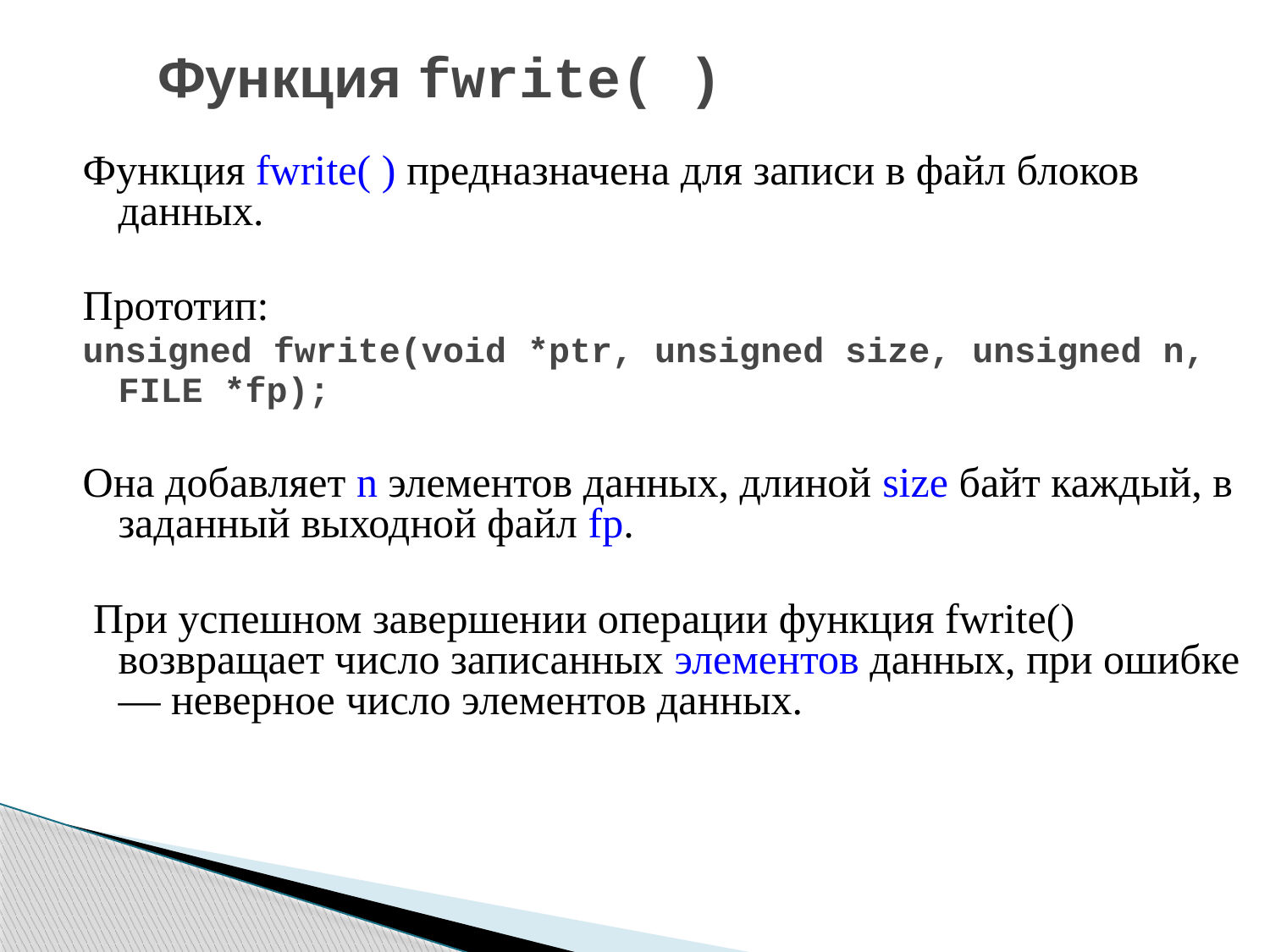

# Функция fwrite( )
Функция fwrite( ) предназначена для записи в файл блоков данных.

Прототип:
unsigned fwrite(void *ptr, unsigned size, unsigned n, FILE *fp);

Она добавляет n элементов данных, длиной size байт каждый, в заданный выходной файл fp.

 При успешном завершении операции функция fwrite() возвращает число записанных элементов данных, при ошибке ― неверное число элементов данных.